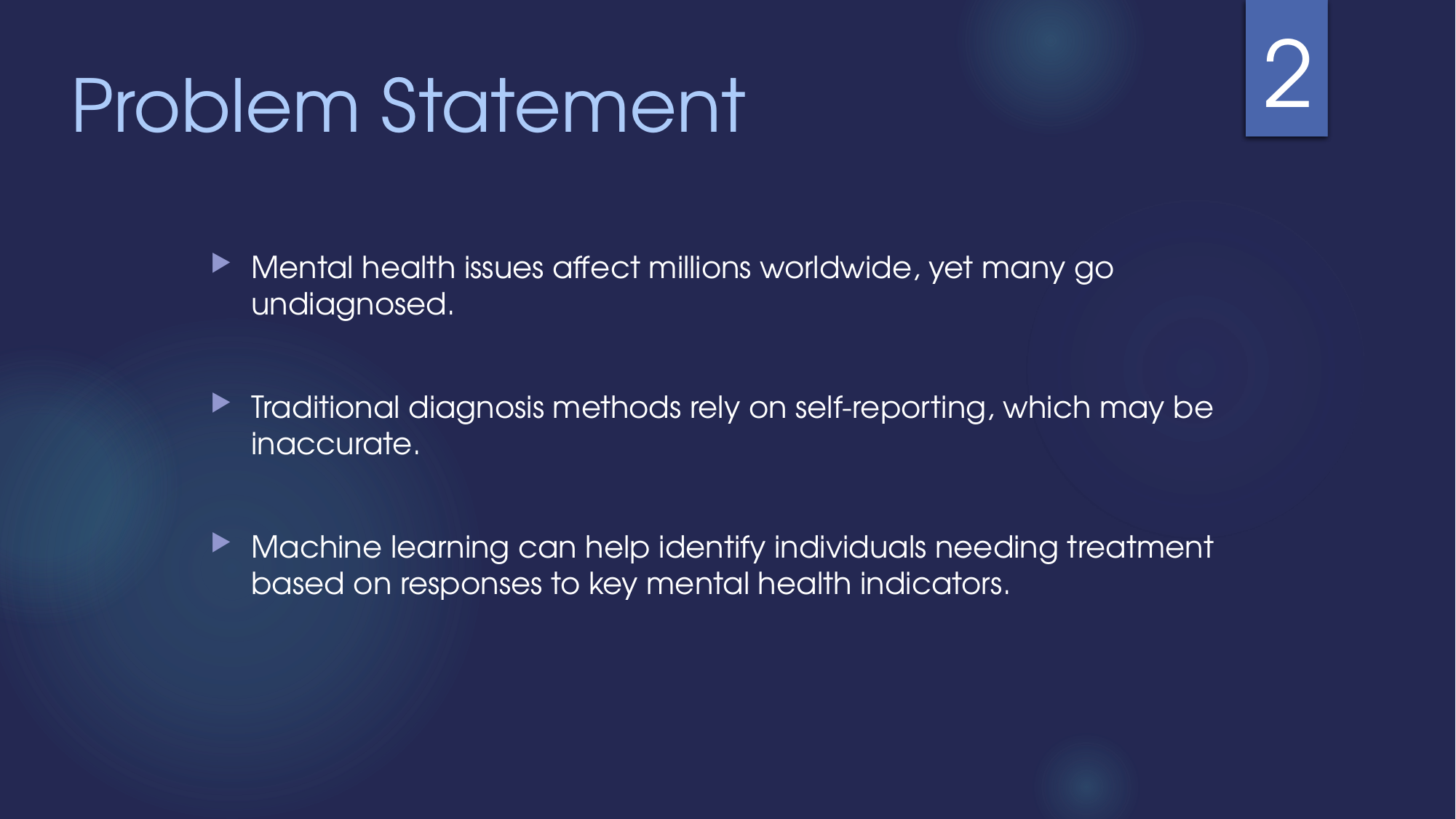

2
# Problem Statement
Mental health issues affect millions worldwide, yet many go undiagnosed.

Traditional diagnosis methods rely on self-reporting, which may be inaccurate.

Machine learning can help identify individuals needing treatment based on responses to key mental health indicators.